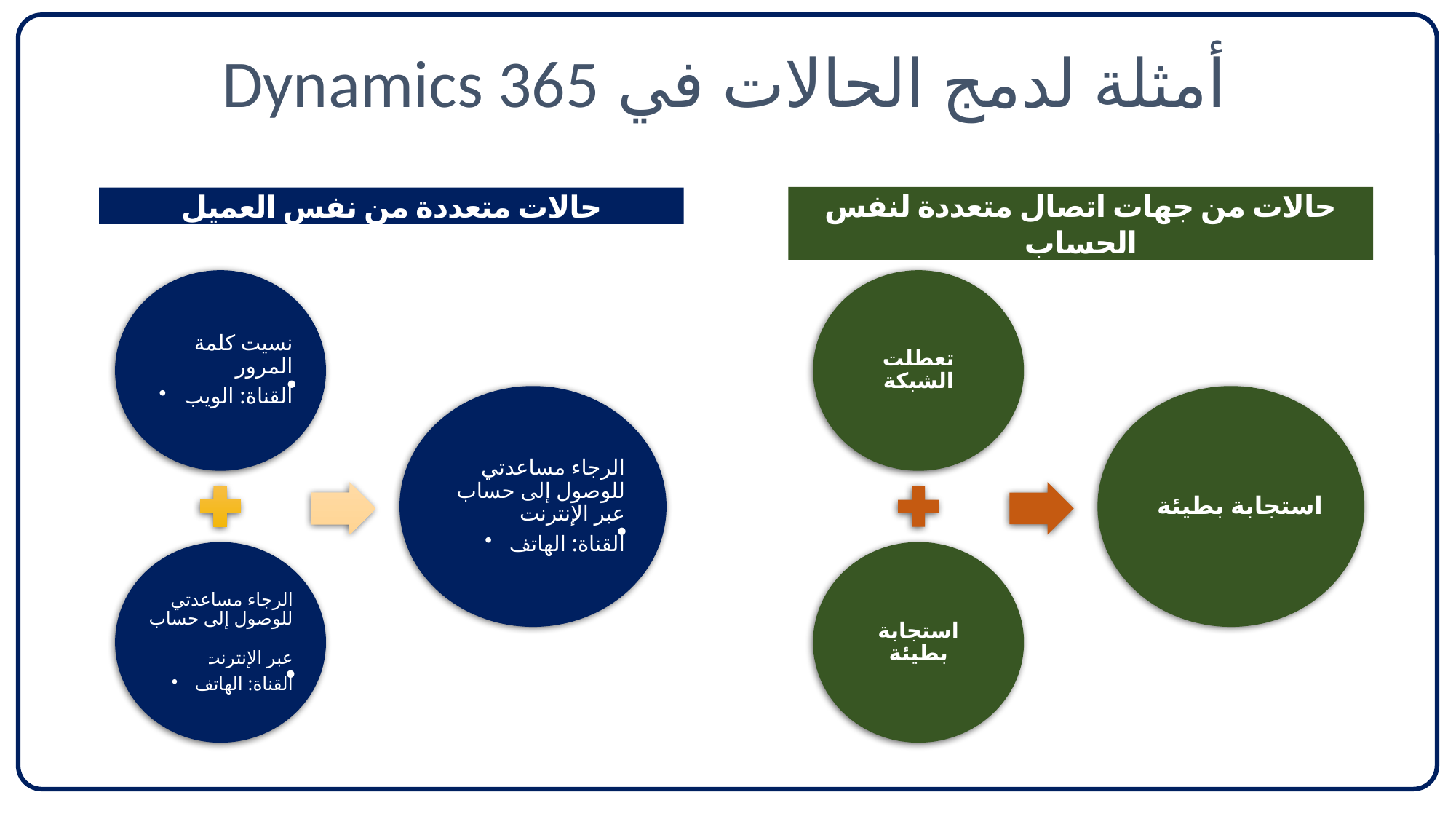

# أمثلة لدمج الحالات في Dynamics 365
حالات من جهات اتصال متعددة لنفس الحساب
حالات متعددة من نفس العميل
نسيت كلمة المرور
  القناة: الويب

الرجاء مساعدتي للوصول إلى حساب
عبر الإنترنت
  القناة: الهاتف

الرجاء مساعدتي للوصول إلى حساب عبر الإنترنت
  القناة: الهاتف
تعطلت الشبكة

استجابة بطيئة

استجابة بطيئة
•

•

•